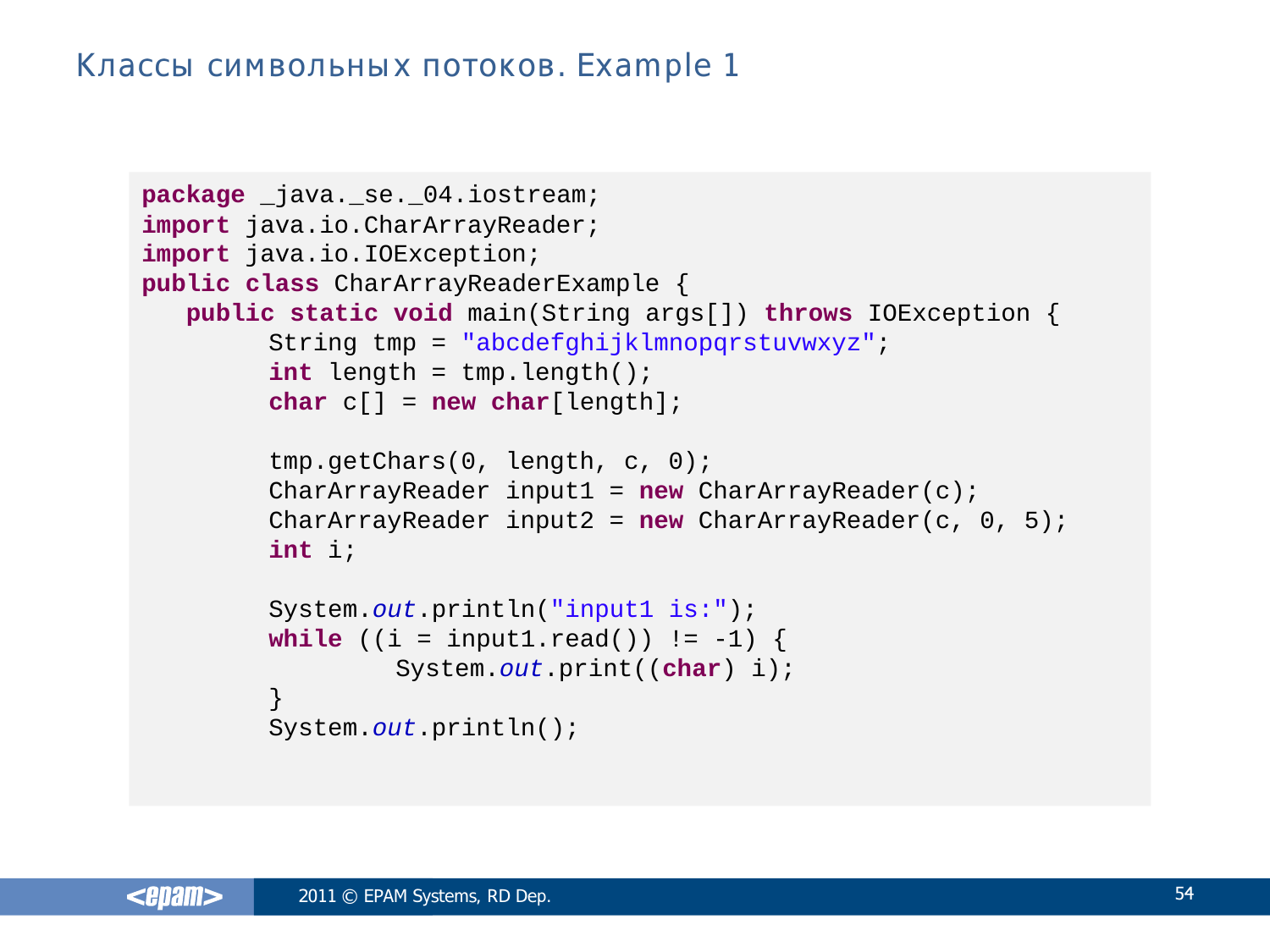

# Классы символьных потоков. Example 1
package _java._se._04.iostream;
import java.io.CharArrayReader;
import java.io.IOException;
public class CharArrayReaderExample {
   public static void main(String args[]) throws IOException {
	String tmp = "abcdefghijklmnopqrstuvwxyz";
	int length = tmp.length();
	char c[] = new char[length];

	tmp.getChars(0, length, c, 0);
	CharArrayReader input1 = new CharArrayReader(c);
	CharArrayReader input2 = new CharArrayReader(c, 0, 5);
	int i;

	System.out.println("input1 is:");
	while ((i = input1.read()) != -1) {
		System.out.print((char) i);
	}
	System.out.println();

54
2011 © EPAM Systems, RD Dep.